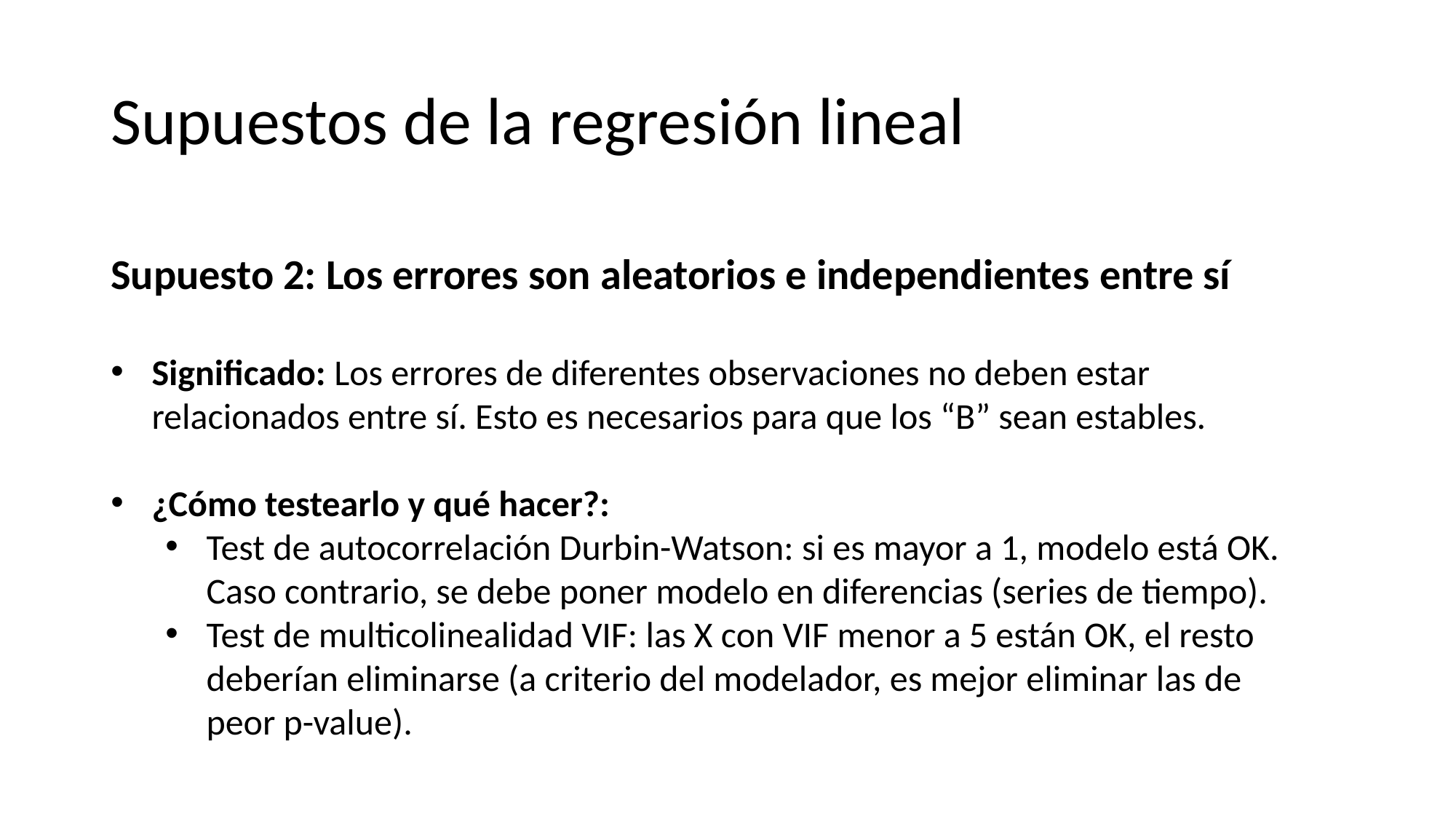

Supuestos de la regresión lineal
Supuesto 2: Los errores son aleatorios e independientes entre sí

Significado: Los errores de diferentes observaciones no deben estar relacionados entre sí. Esto es necesarios para que los “B” sean estables.

¿Cómo testearlo y qué hacer?:
Test de autocorrelación Durbin-Watson: si es mayor a 1, modelo está OK. Caso contrario, se debe poner modelo en diferencias (series de tiempo).
Test de multicolinealidad VIF: las X con VIF menor a 5 están OK, el resto deberían eliminarse (a criterio del modelador, es mejor eliminar las de peor p-value).